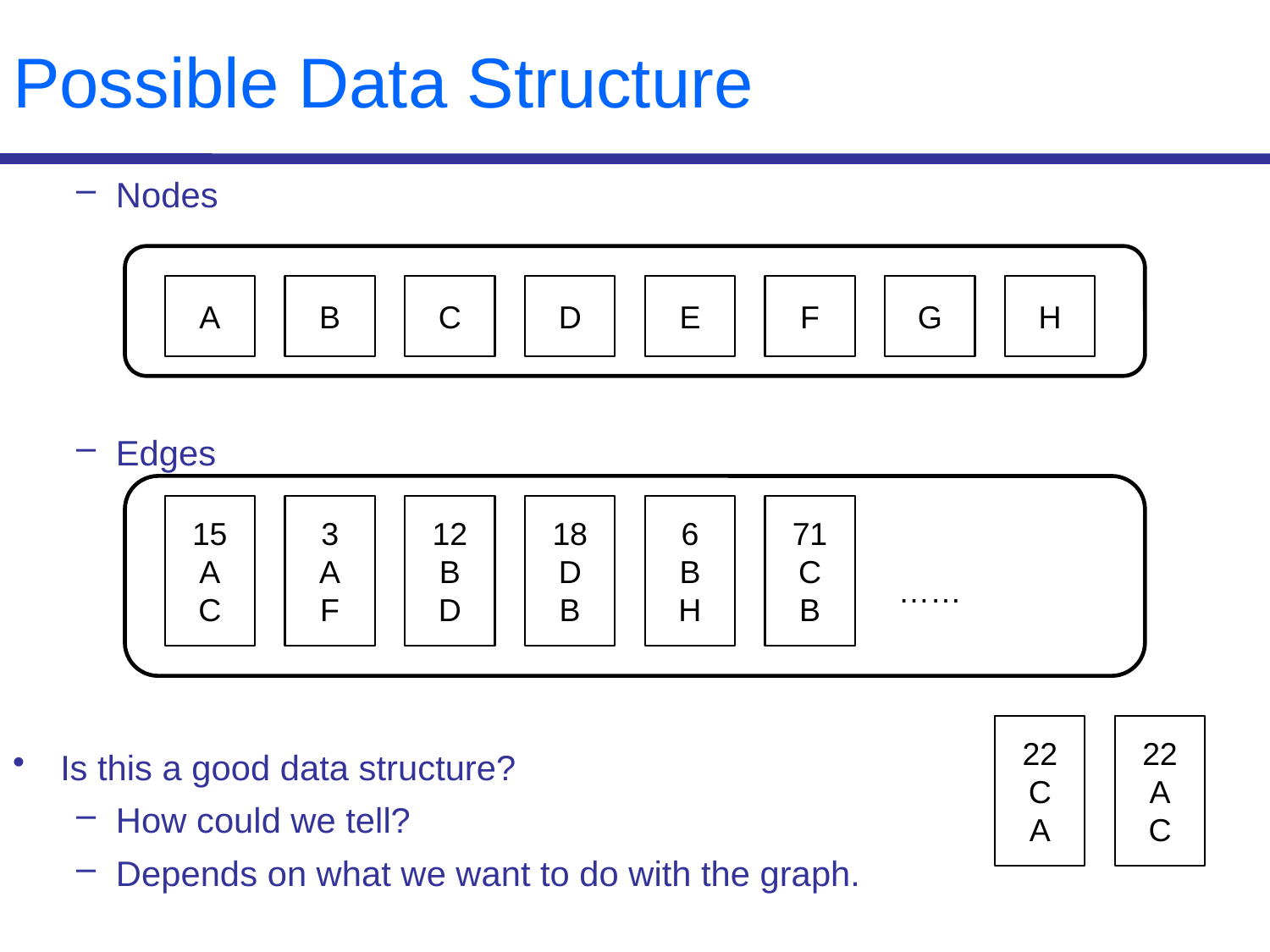

# Possible Data Structure
Nodes

Edges

Is this a good data structure?
How could we tell?
Depends on what we want to do with the graph.

A
B
C
D
E
F
G
H

15
A
C
3
A
F
12
B
D
18
D
B
6
B
H
71
C
B

……
22
C
A
22
A
C